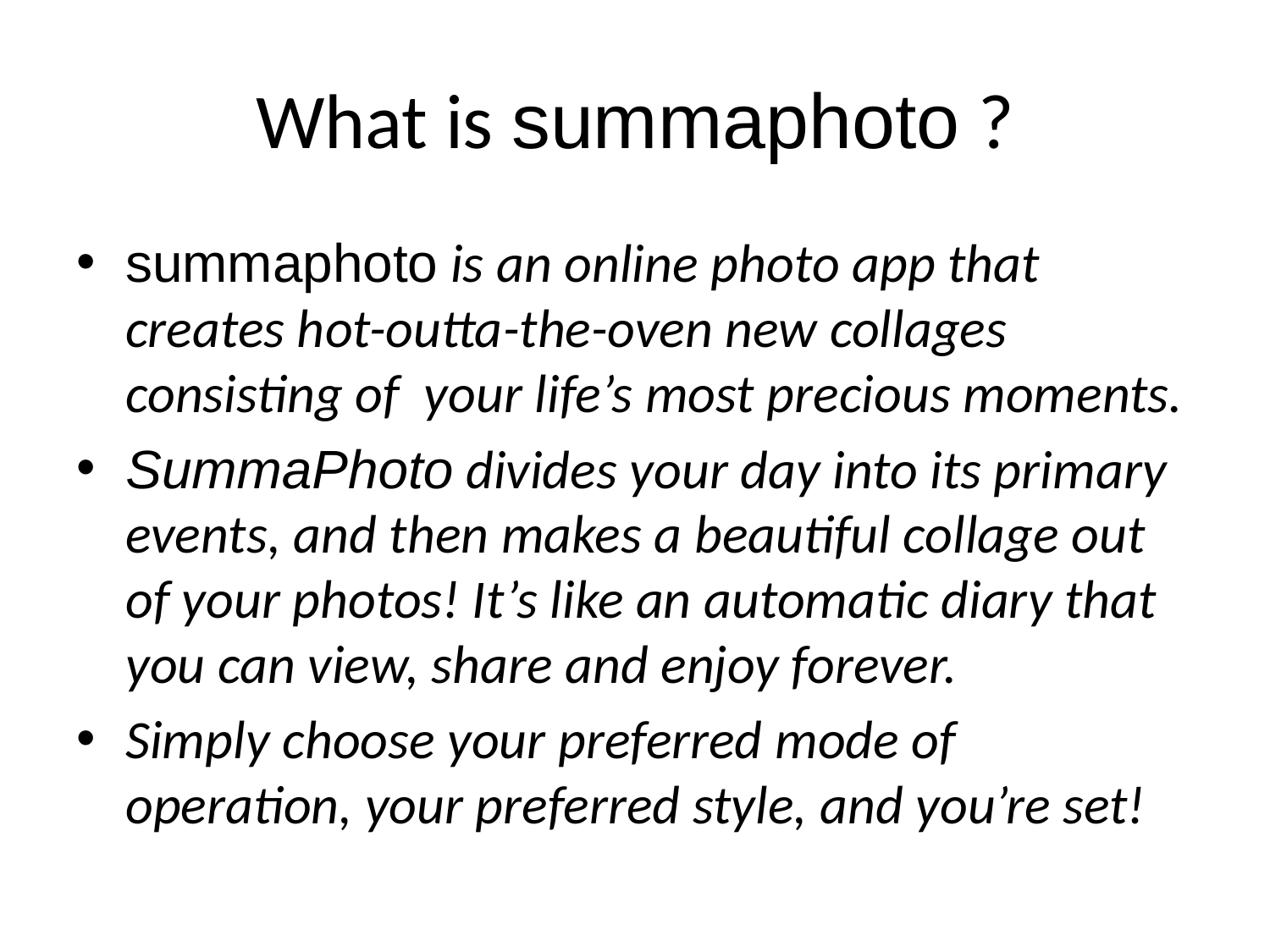

# What is summaphoto ?
summaphoto is an online photo app that creates hot-outta-the-oven new collages consisting of  your life’s most precious moments.
SummaPhoto divides your day into its primary events, and then makes a beautiful collage out of your photos! It’s like an automatic diary that you can view, share and enjoy forever.
Simply choose your preferred mode of operation, your preferred style, and you’re set!